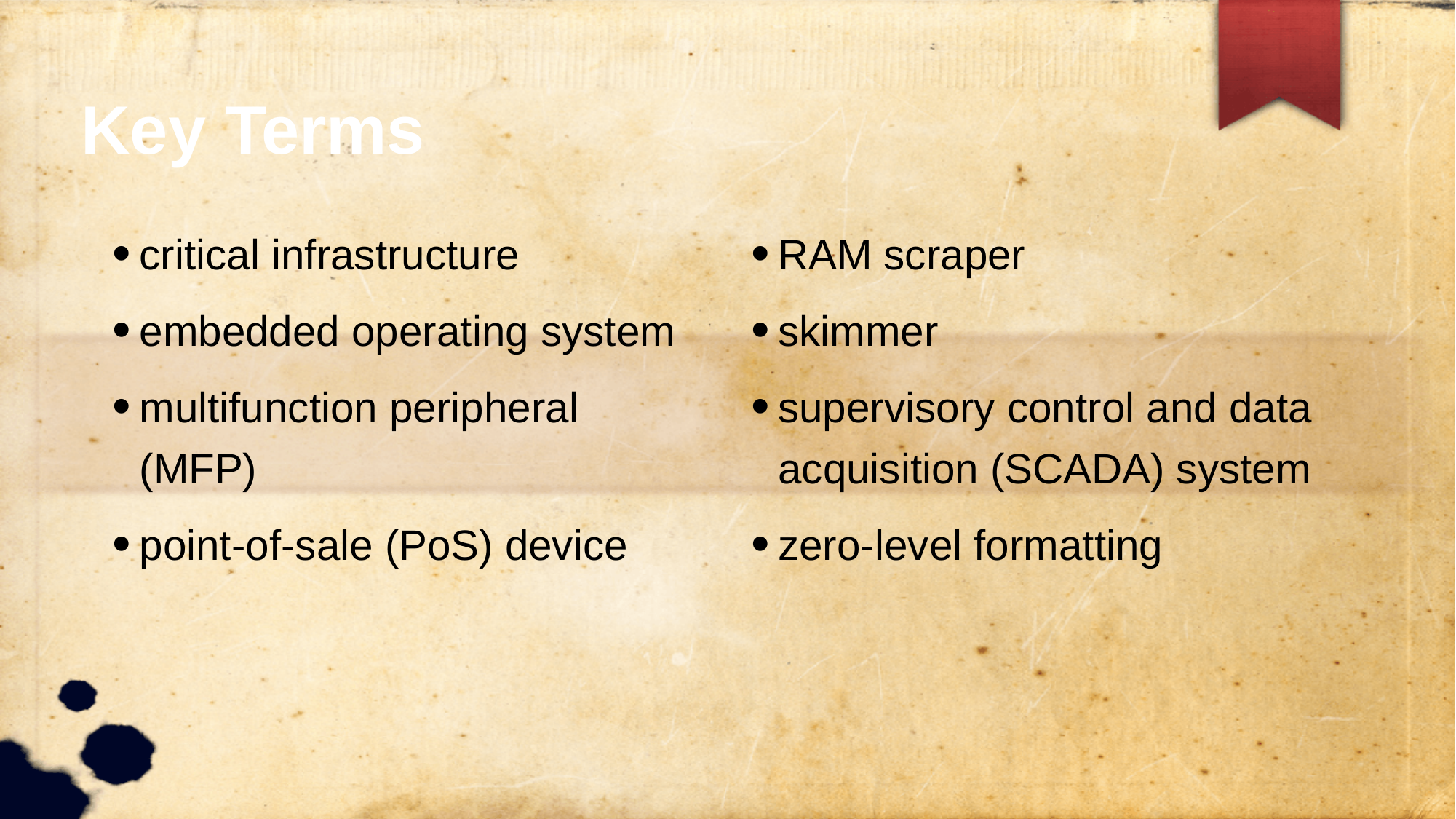

Key Terms
critical infrastructure
embedded operating system
multifunction peripheral (MFP)
point-of-sale (PoS) device
RAM scraper
skimmer
supervisory control and data acquisition (SCADA) system
zero-level formatting